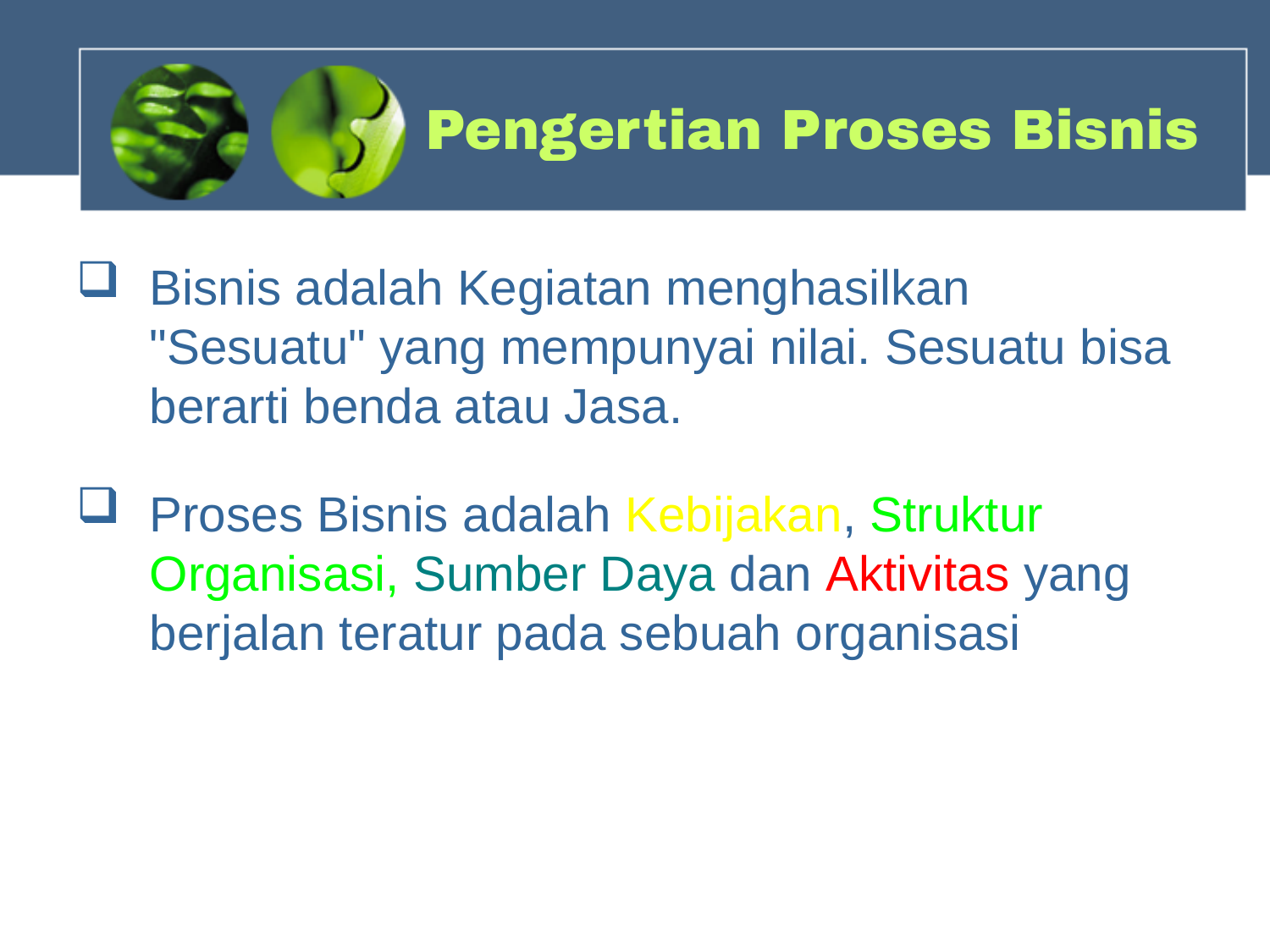

# Pengertian Proses Bisnis
Bisnis adalah Kegiatan menghasilkan "Sesuatu" yang mempunyai nilai. Sesuatu bisa berarti benda atau Jasa.
Proses Bisnis adalah Kebijakan, Struktur Organisasi, Sumber Daya dan Aktivitas yang berjalan teratur pada sebuah organisasi